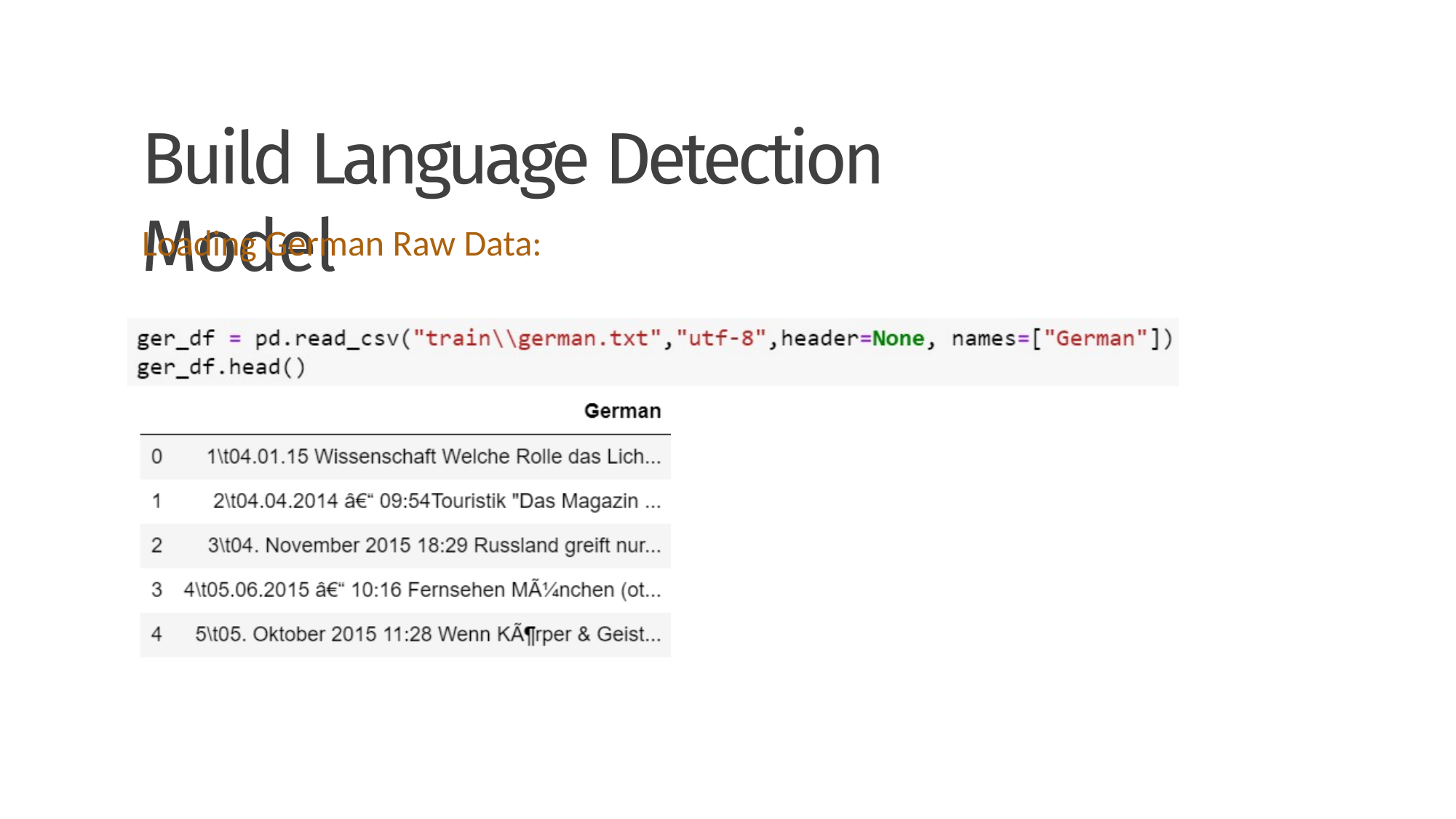

Build Language Detection Model
Loading German Raw Data: